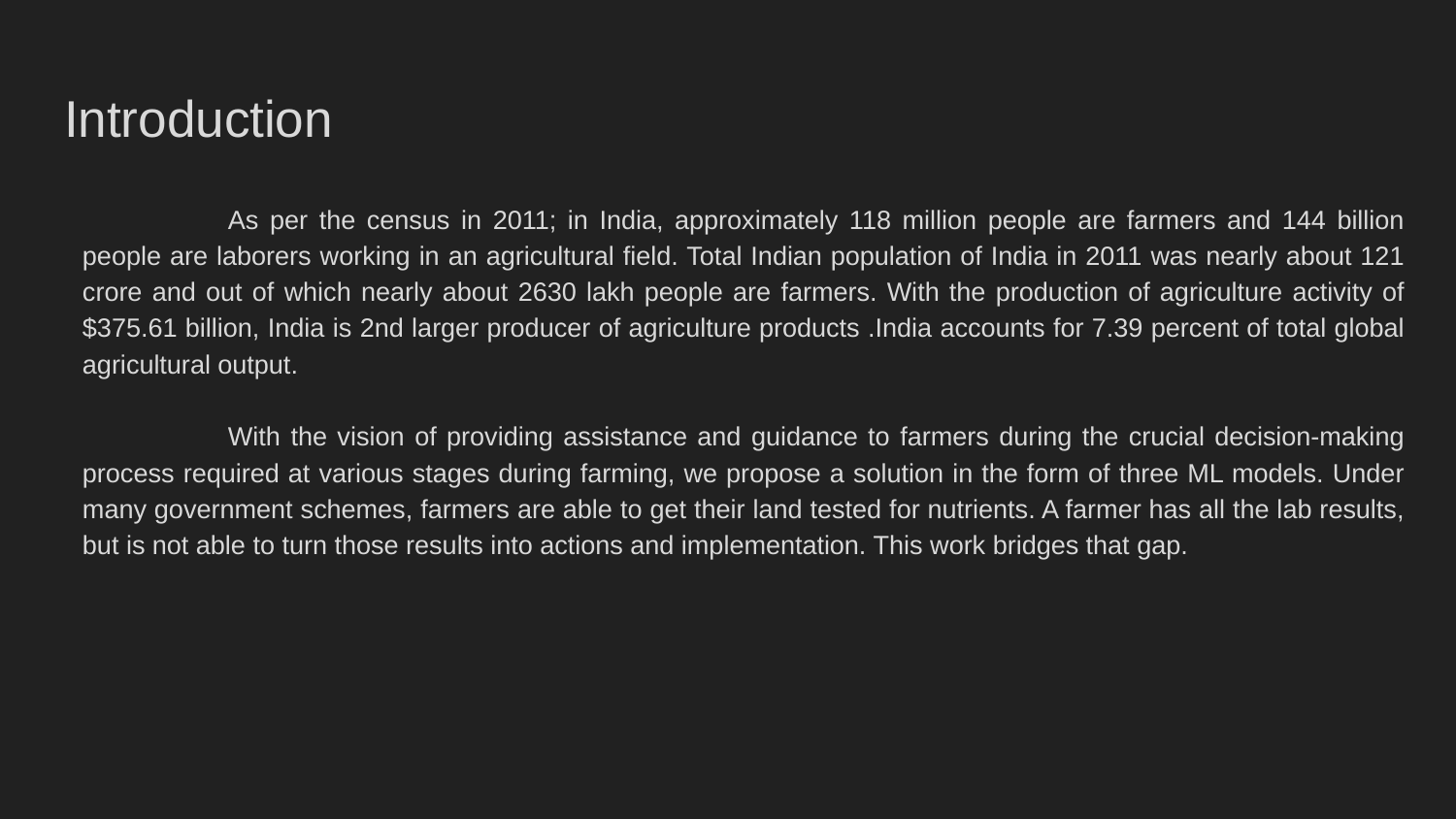

# Introduction
	As per the census in 2011; in India, approximately 118 million people are farmers and 144 billion people are laborers working in an agricultural field. Total Indian population of India in 2011 was nearly about 121 crore and out of which nearly about 2630 lakh people are farmers. With the production of agriculture activity of $375.61 billion, India is 2nd larger producer of agriculture products .India accounts for 7.39 percent of total global agricultural output.

	With the vision of providing assistance and guidance to farmers during the crucial decision-making process required at various stages during farming, we propose a solution in the form of three ML models. Under many government schemes, farmers are able to get their land tested for nutrients. A farmer has all the lab results, but is not able to turn those results into actions and implementation. This work bridges that gap.